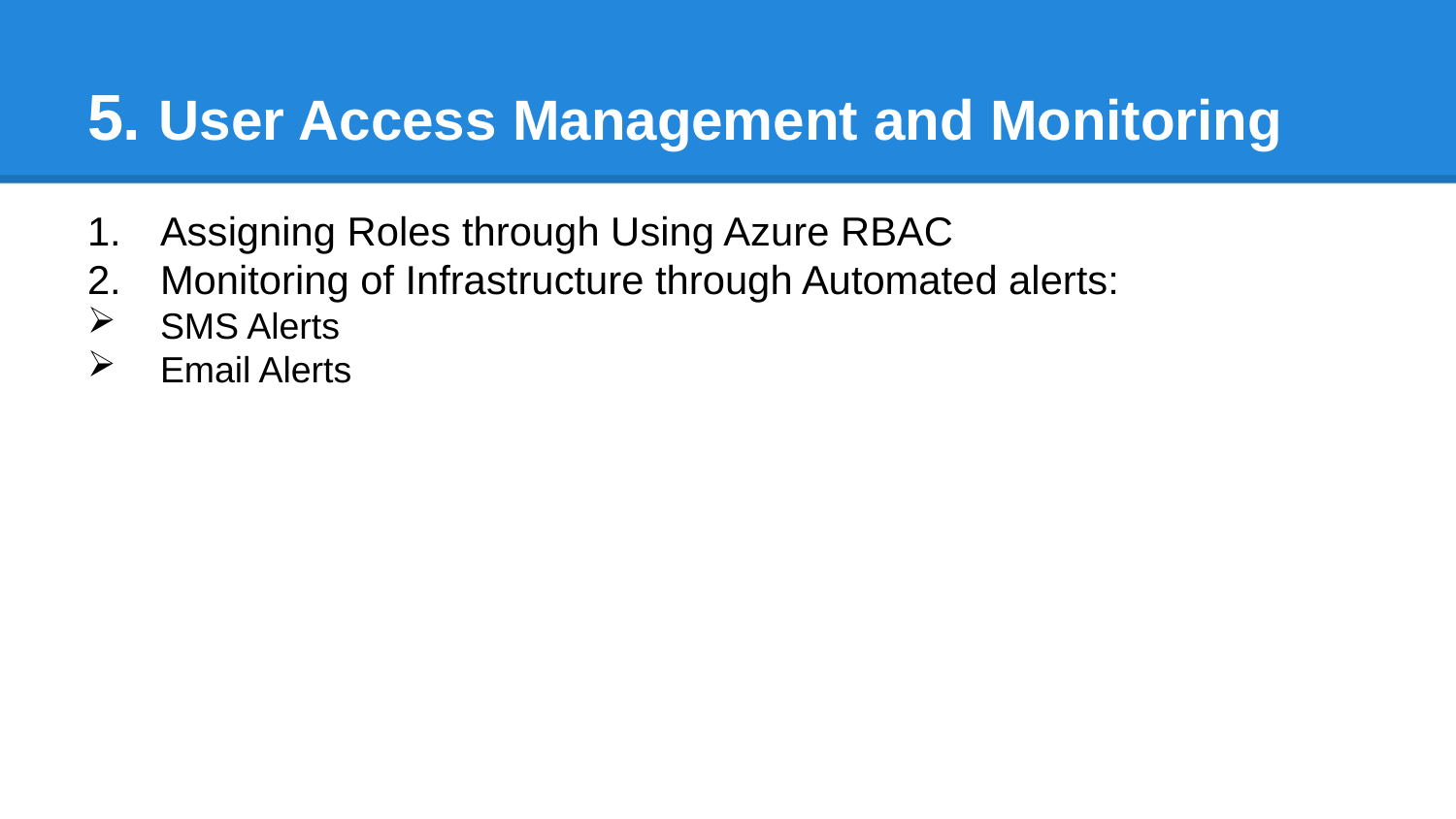

# 5. User Access Management and Monitoring
Assigning Roles through Using Azure RBAC
Monitoring of Infrastructure through Automated alerts:
SMS Alerts
Email Alerts